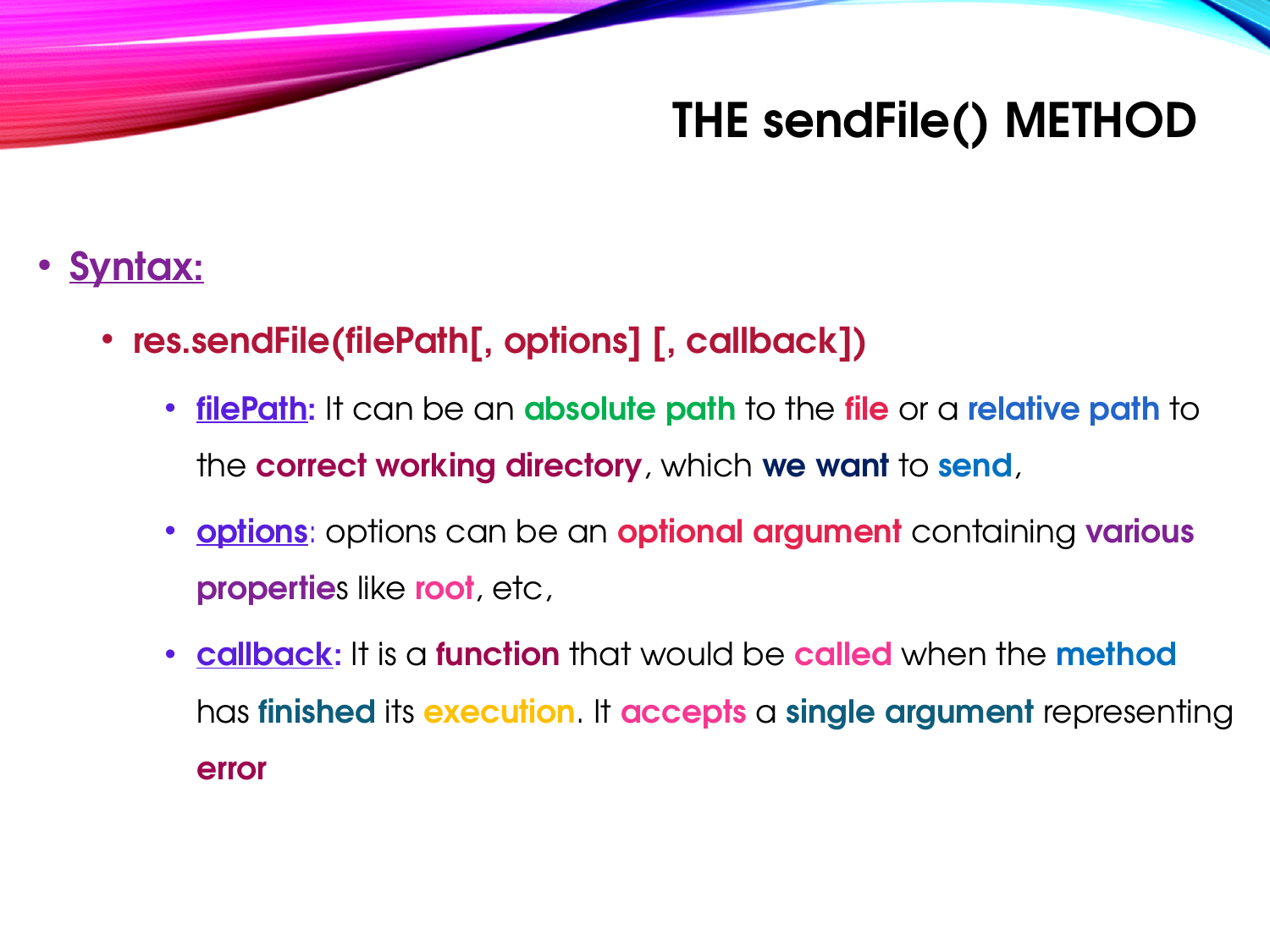

# The sendFile() method
Syntax:
res.sendFile(filePath[, options] [, callback])
filePath: It can be an absolute path to the file or a relative path to the correct working directory, which we want to send,
options: options can be an optional argument containing various properties like root, etc,
callback: It is a function that would be called when the method has finished its execution. It accepts a single argument representing error